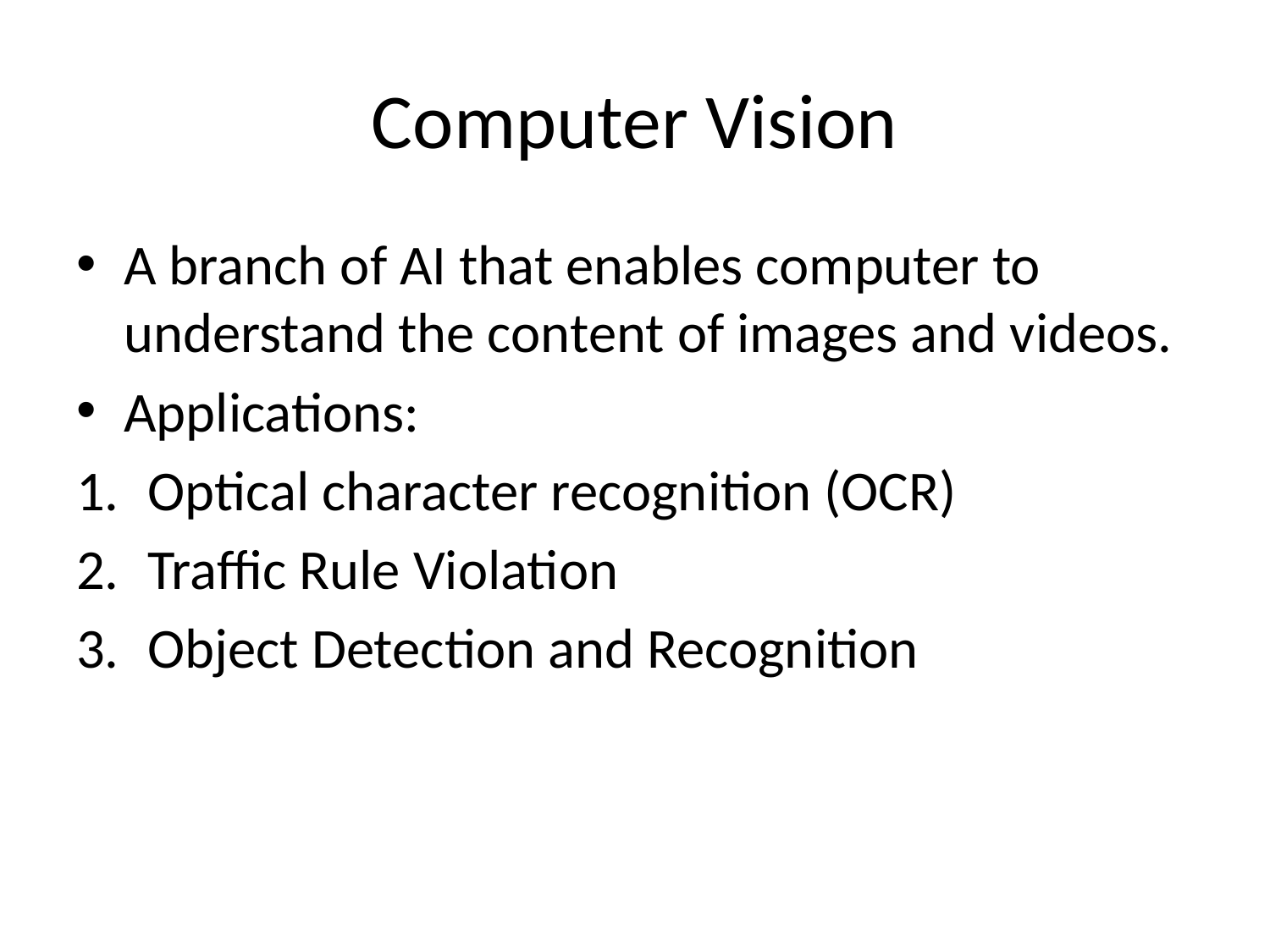

# Computer Vision
A branch of AI that enables computer to understand the content of images and videos.
Applications:
Optical character recognition (OCR)
Traffic Rule Violation
Object Detection and Recognition